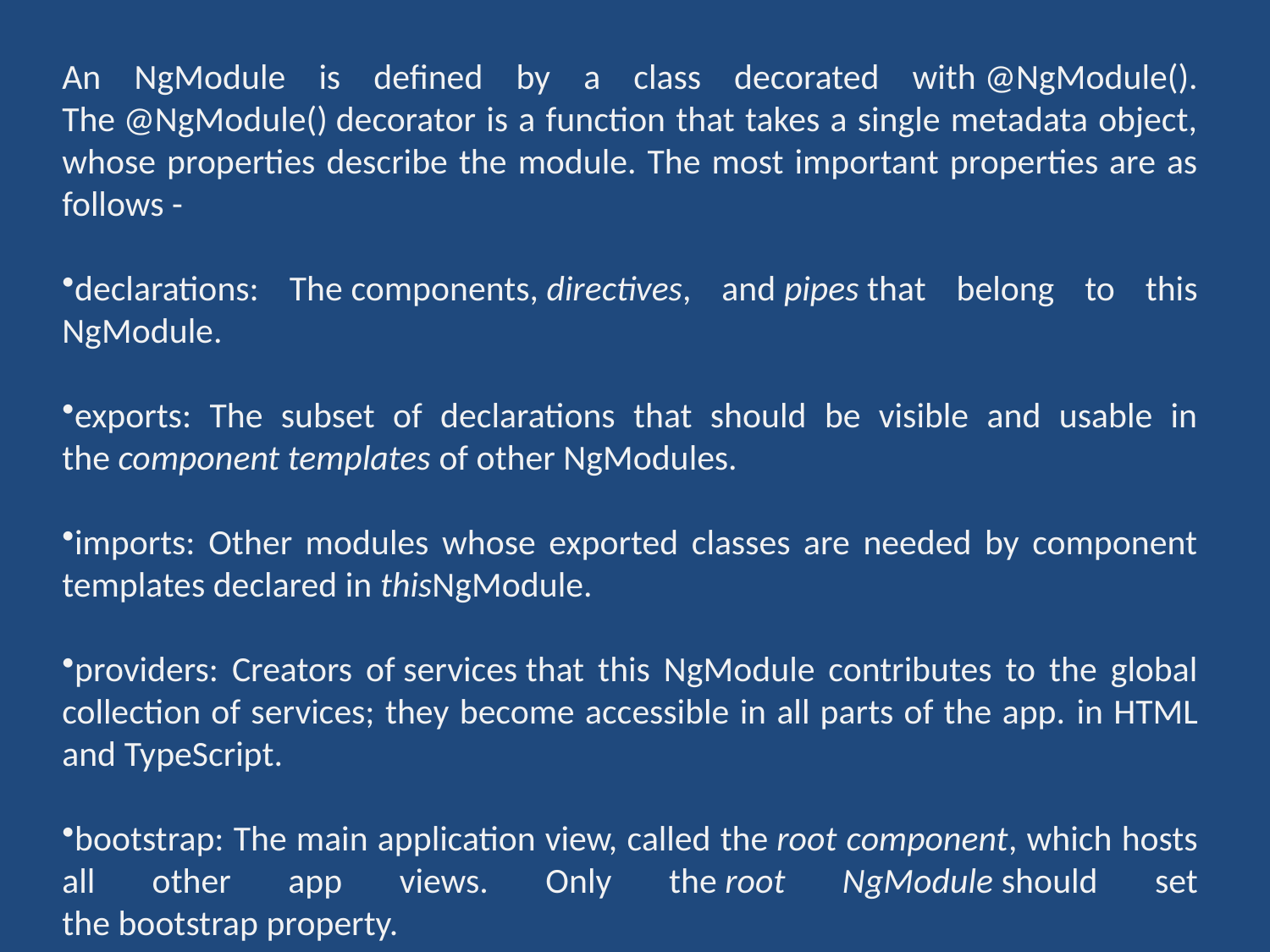

An NgModule is defined by a class decorated with @NgModule(). The @NgModule() decorator is a function that takes a single metadata object, whose properties describe the module. The most important properties are as follows -

declarations: The components, directives, and pipes that belong to this NgModule.

exports: The subset of declarations that should be visible and usable in the component templates of other NgModules.

imports: Other modules whose exported classes are needed by component templates declared in thisNgModule.

providers: Creators of services that this NgModule contributes to the global collection of services; they become accessible in all parts of the app. in HTML and TypeScript.

bootstrap: The main application view, called the root component, which hosts all other app views. Only the root NgModule should set the bootstrap property.